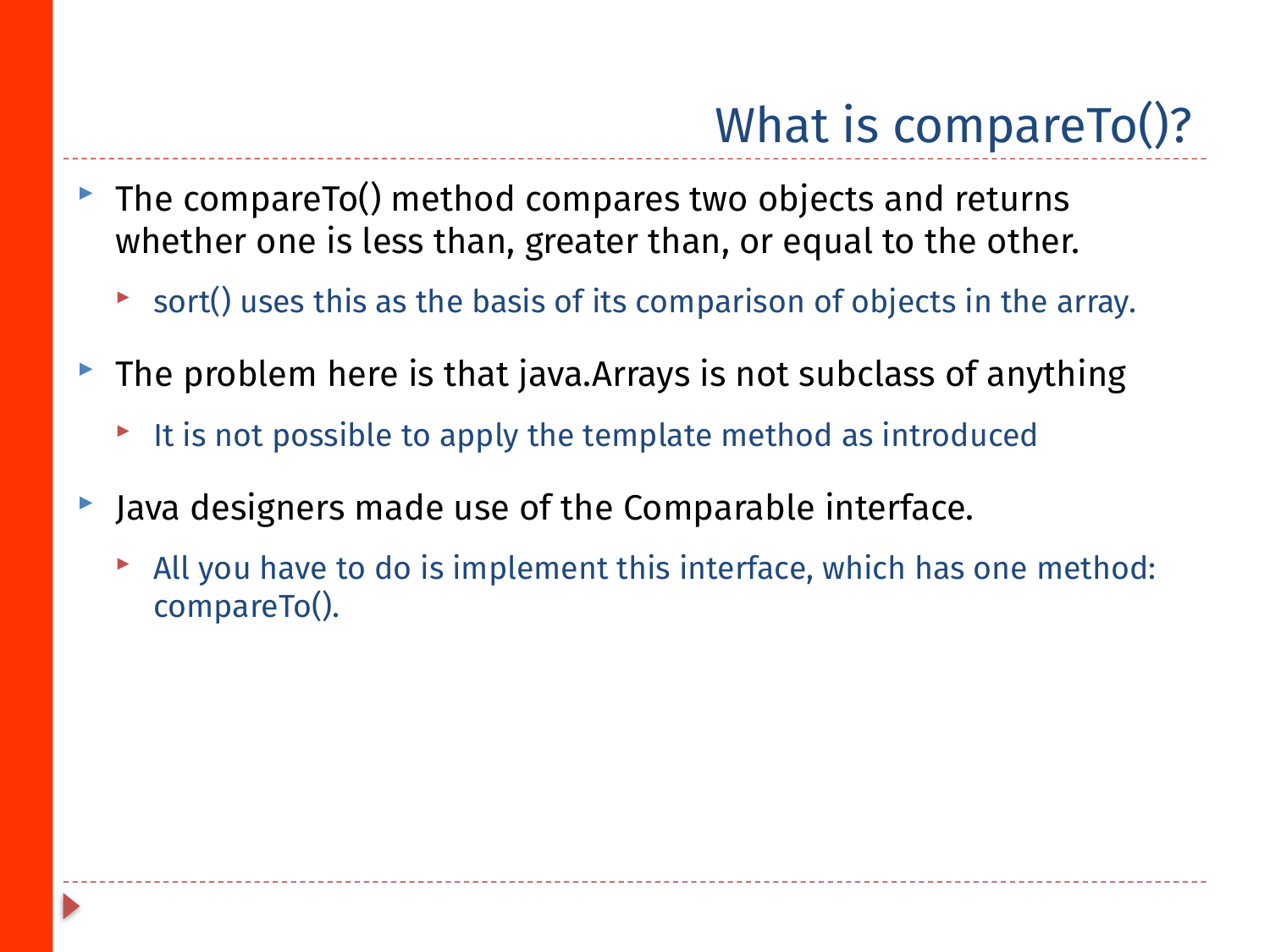

# What is compareTo()?
The compareTo() method compares two objects and returns whether one is less than, greater than, or equal to the other.
sort() uses this as the basis of its comparison of objects in the array.
The problem here is that java.Arrays is not subclass of anything
It is not possible to apply the template method as introduced
Java designers made use of the Comparable interface.
All you have to do is implement this interface, which has one method: compareTo().